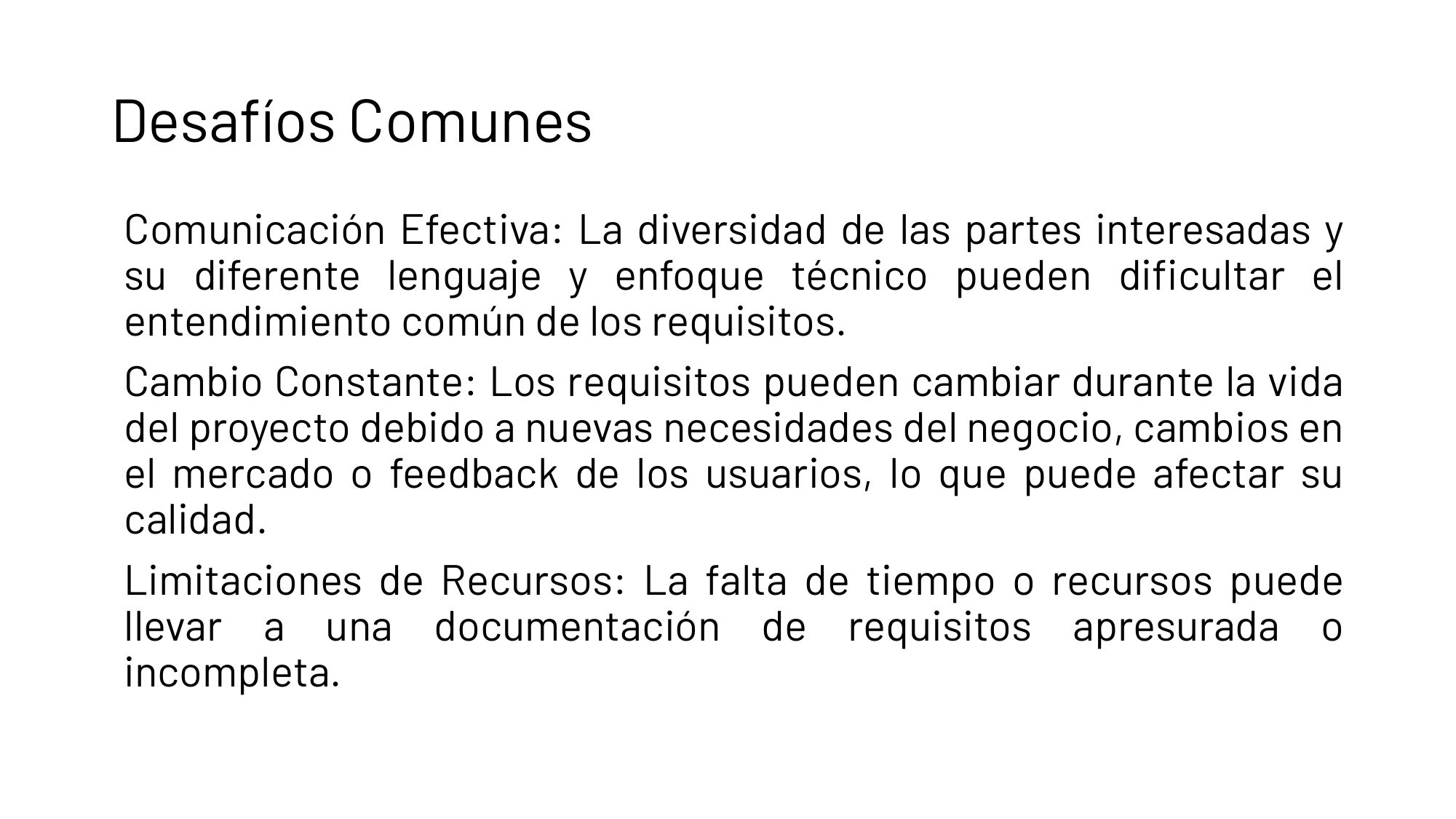

# Desafíos Comunes
Comunicación Efectiva: La diversidad de las partes interesadas y su diferente lenguaje y enfoque técnico pueden dificultar el entendimiento común de los requisitos.
Cambio Constante: Los requisitos pueden cambiar durante la vida del proyecto debido a nuevas necesidades del negocio, cambios en el mercado o feedback de los usuarios, lo que puede afectar su calidad.
Limitaciones de Recursos: La falta de tiempo o recursos puede llevar a una documentación de requisitos apresurada o incompleta.